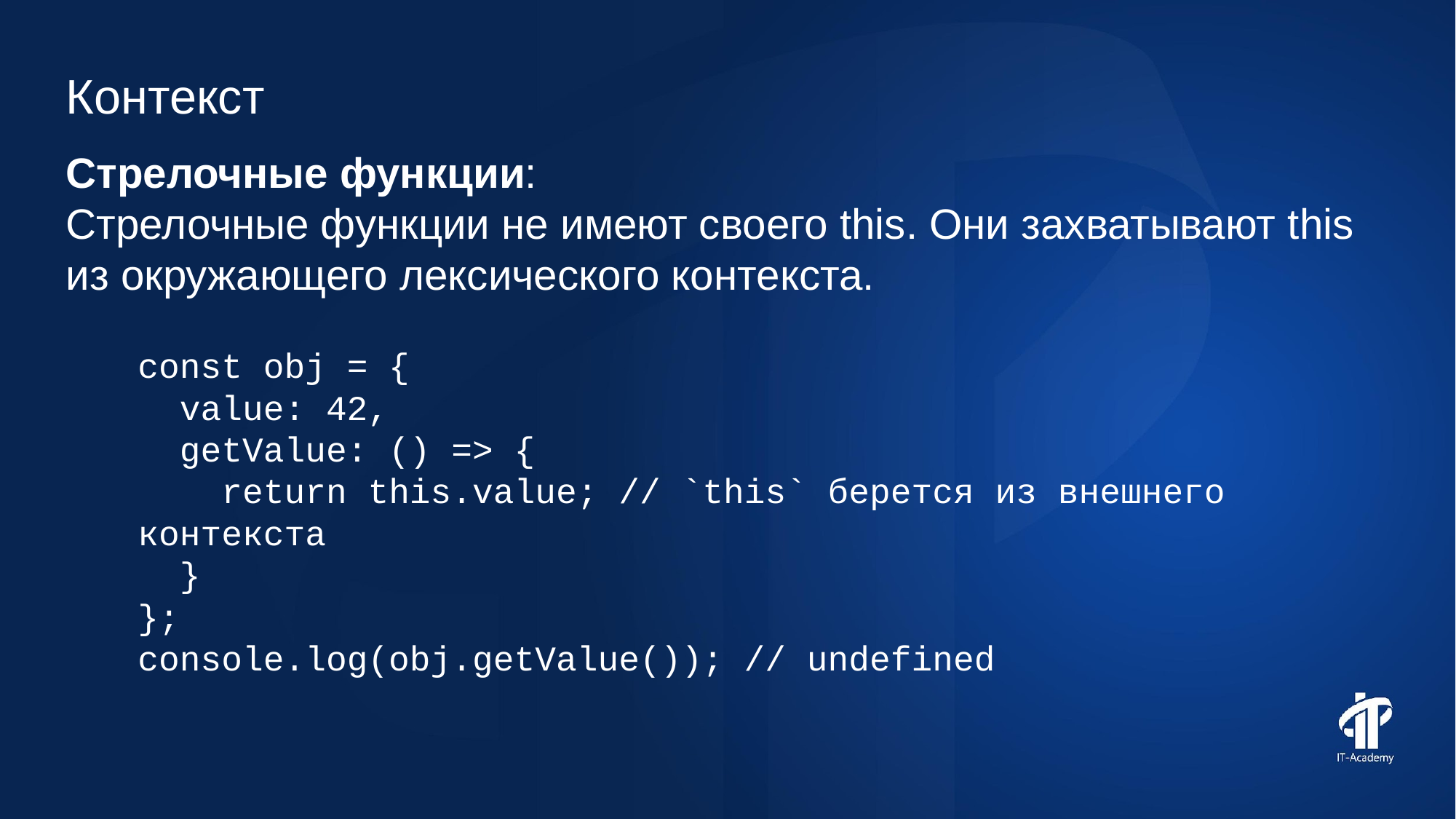

Контекст
Стрелочные функции:
Стрелочные функции не имеют своего this. Они захватывают this из окружающего лексического контекста.
const obj = {
  value: 42,
  getValue: () => {
    return this.value; // `this` берется из внешнего контекста
  }
};
console.log(obj.getValue()); // undefined